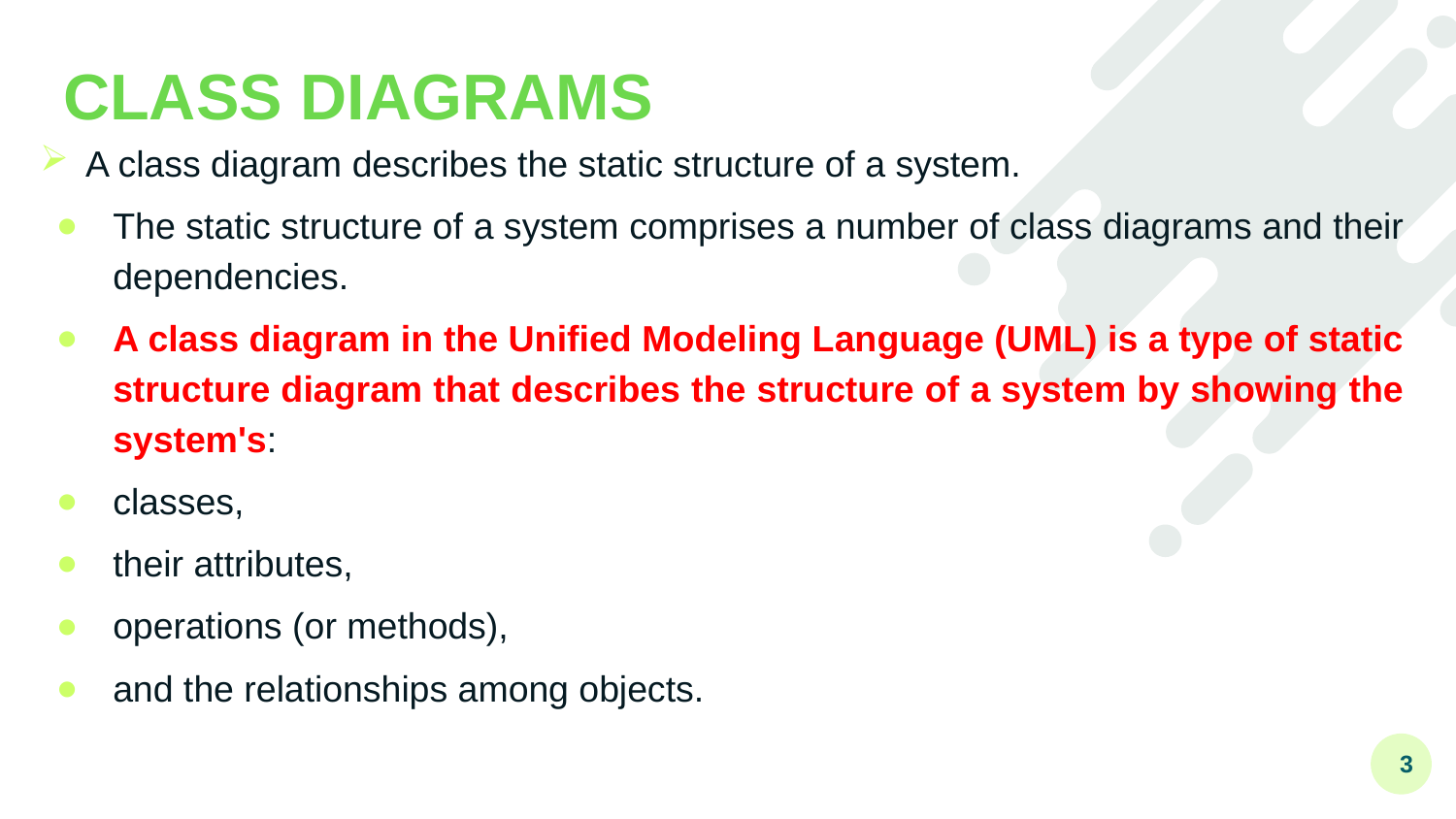

# CLASS DIAGRAMS
A class diagram describes the static structure of a system.
The static structure of a system comprises a number of class diagrams and their dependencies.
A class diagram in the Unified Modeling Language (UML) is a type of static structure diagram that describes the structure of a system by showing the system's:
classes,
their attributes,
operations (or methods),
and the relationships among objects.

3